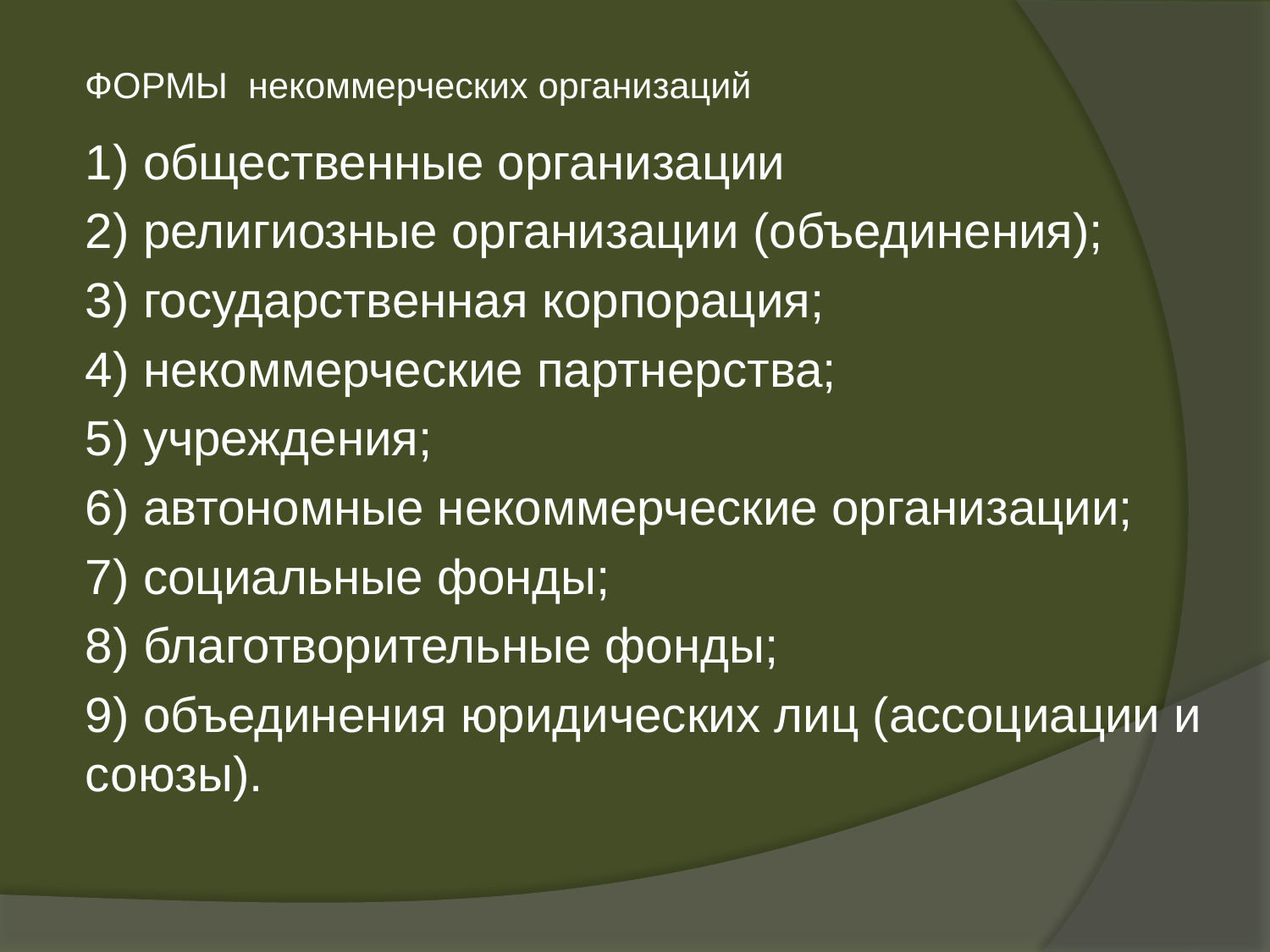

# ФОРМЫ  некоммерческих организаций
1) общественные организации
2) религиозные организации (объединения);
3) государственная корпорация;
4) некоммерческие партнерства;
5) учреждения;
6) автономные некоммерческие организации;
7) социальные фонды;
8) благотворительные фонды;
9) объединения юридических лиц (ассоциации и союзы).